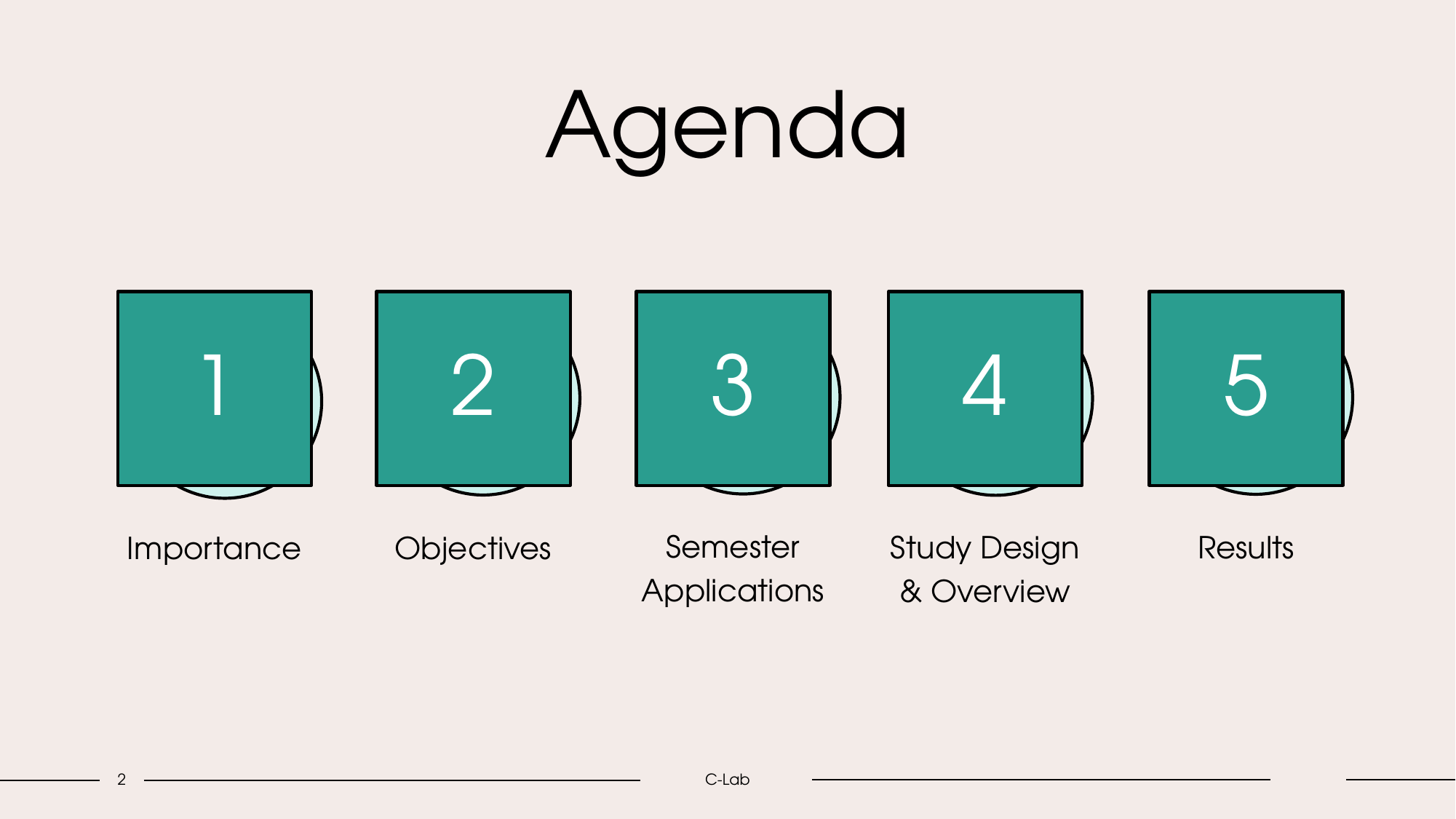

# Agenda
1
2
3
4
5
Semester Applications
Study Design & Overview

Results

Importance

Objectives

2
C-Lab